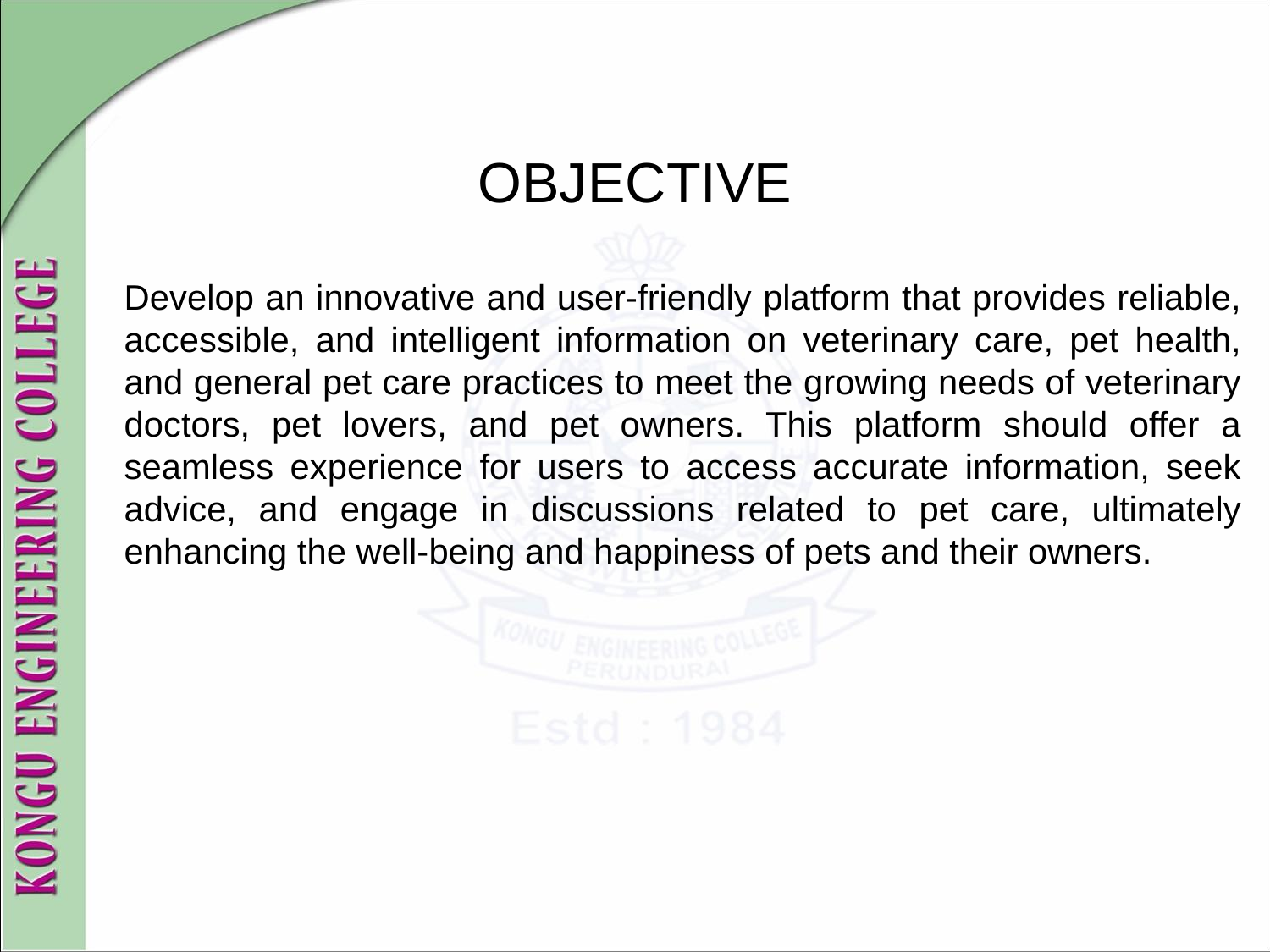

# OBJECTIVE
Develop an innovative and user-friendly platform that provides reliable, accessible, and intelligent information on veterinary care, pet health, and general pet care practices to meet the growing needs of veterinary doctors, pet lovers, and pet owners. This platform should offer a seamless experience for users to access accurate information, seek advice, and engage in discussions related to pet care, ultimately enhancing the well-being and happiness of pets and their owners.